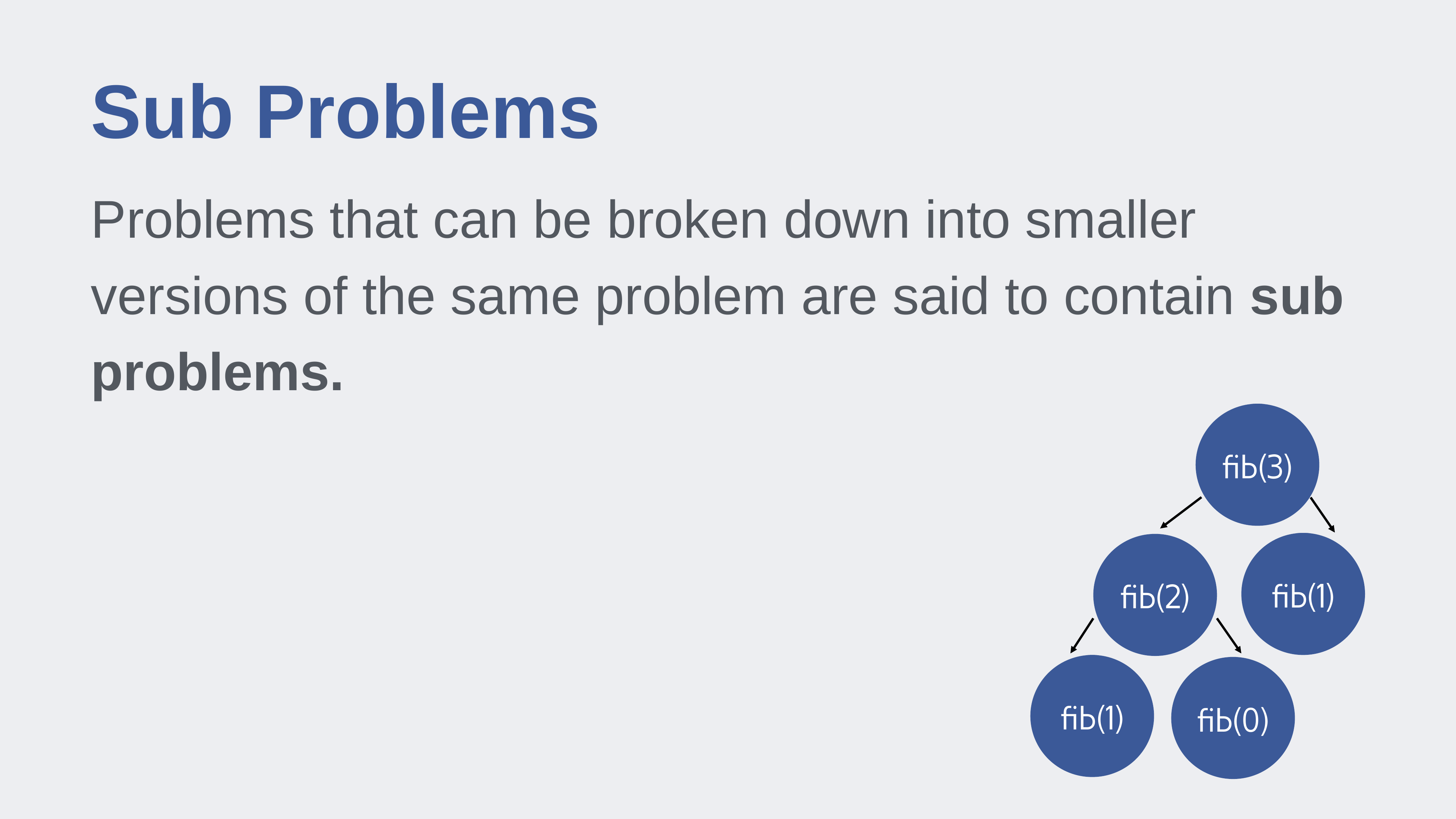

# Sub Problems
Problems that can be broken down into smaller versions of the same problem are said to contain sub problems.

fib(3)
fib(1)
fib(2)
fib(1)
fib(0)